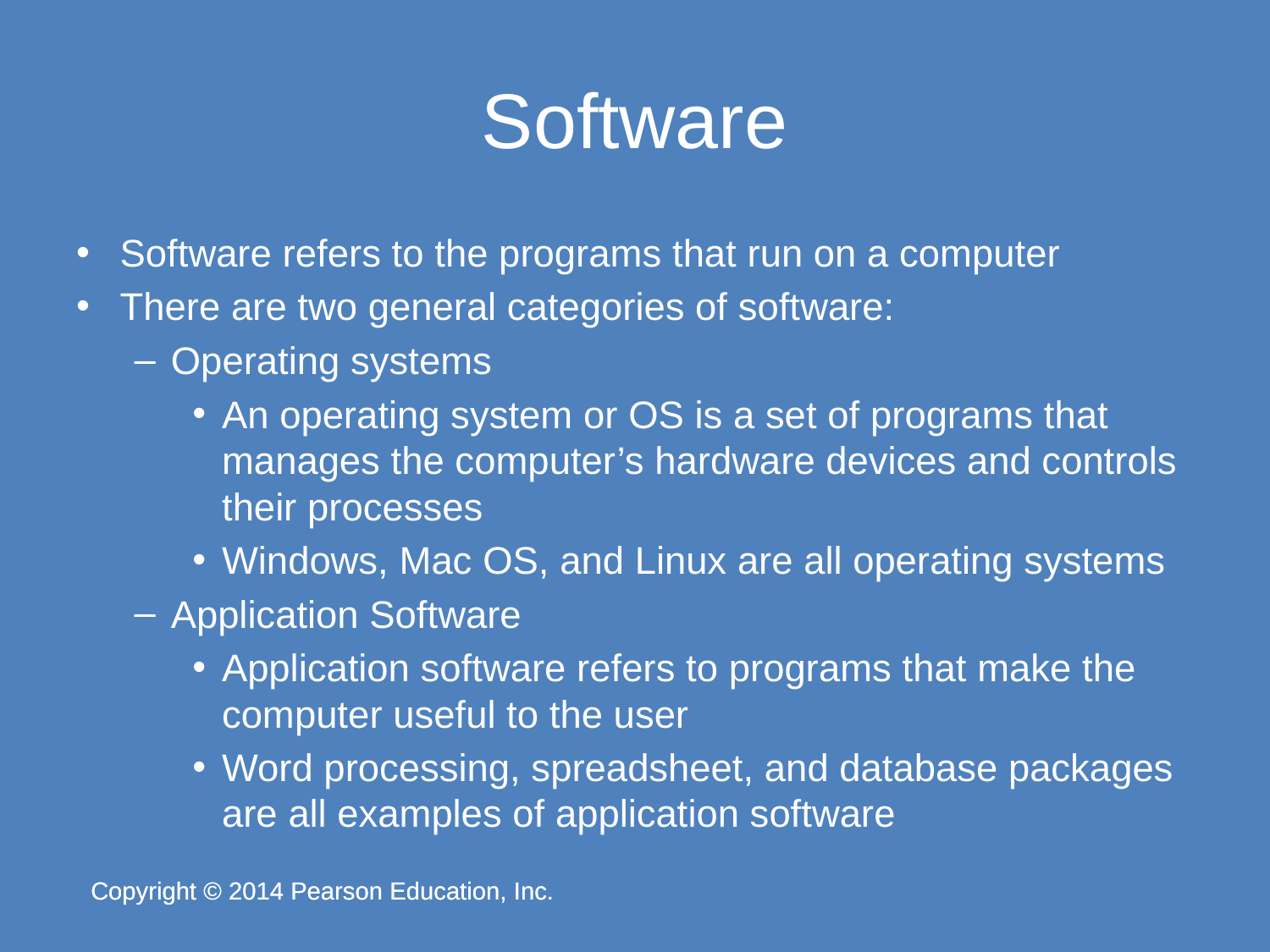

# Software
Software refers to the programs that run on a computer
There are two general categories of software:
Operating systems
An operating system or OS is a set of programs that manages the computer’s hardware devices and controls their processes
Windows, Mac OS, and Linux are all operating systems
Application Software
Application software refers to programs that make the computer useful to the user
Word processing, spreadsheet, and database packages are all examples of application software